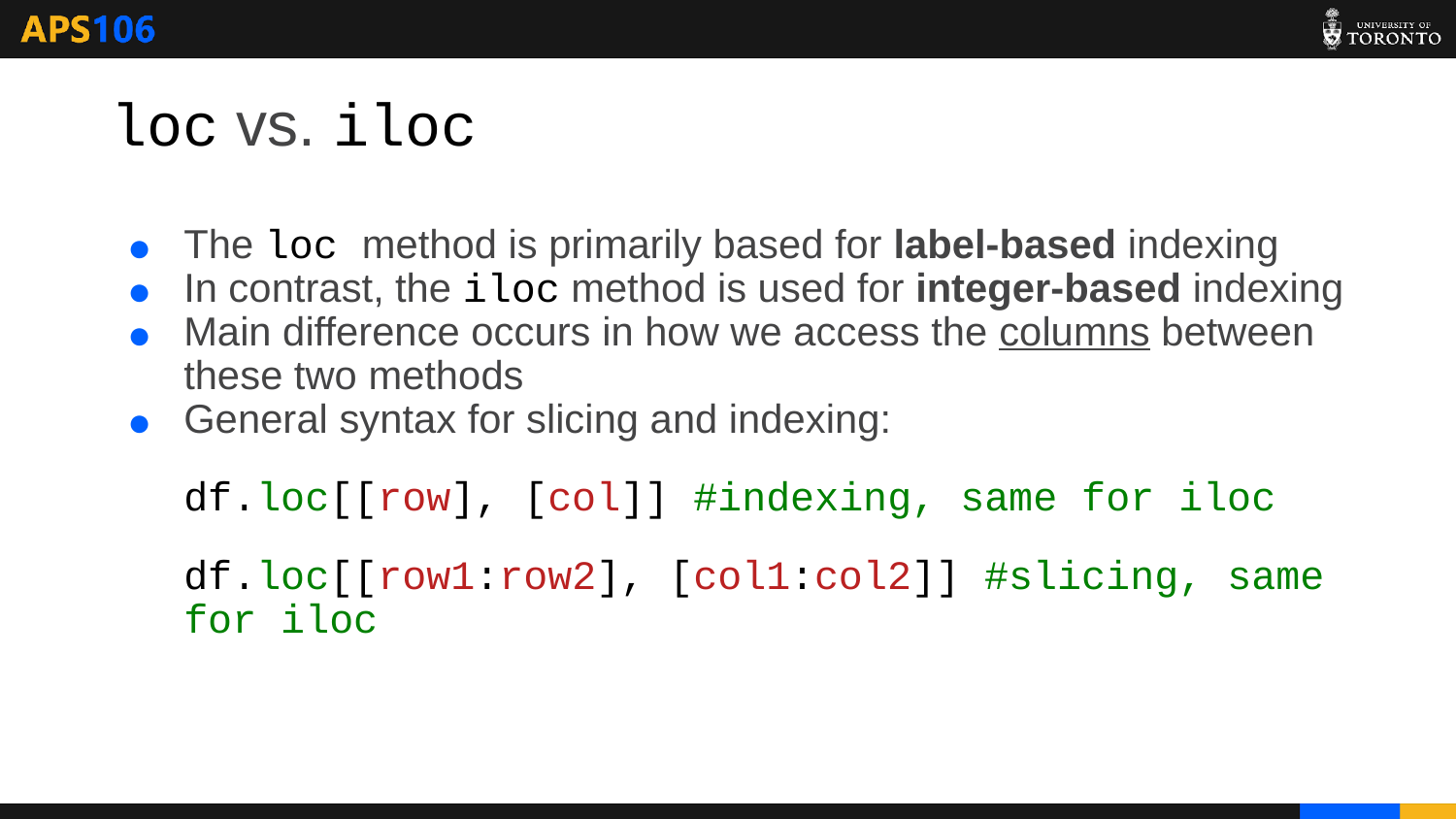

# loc vs. iloc
The loc method is primarily based for label-based indexing
In contrast, the iloc method is used for integer-based indexing
Main difference occurs in how we access the columns between these two methods
General syntax for slicing and indexing:
df.loc[[row], [col]] #indexing, same for iloc
df.loc[[row1:row2], [col1:col2]] #slicing, same for iloc